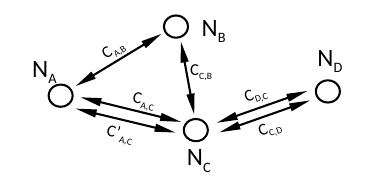

NB

CA,B
ND
NA
CC,B
CD,C

CA,C

CC,D
C’A,C

NC